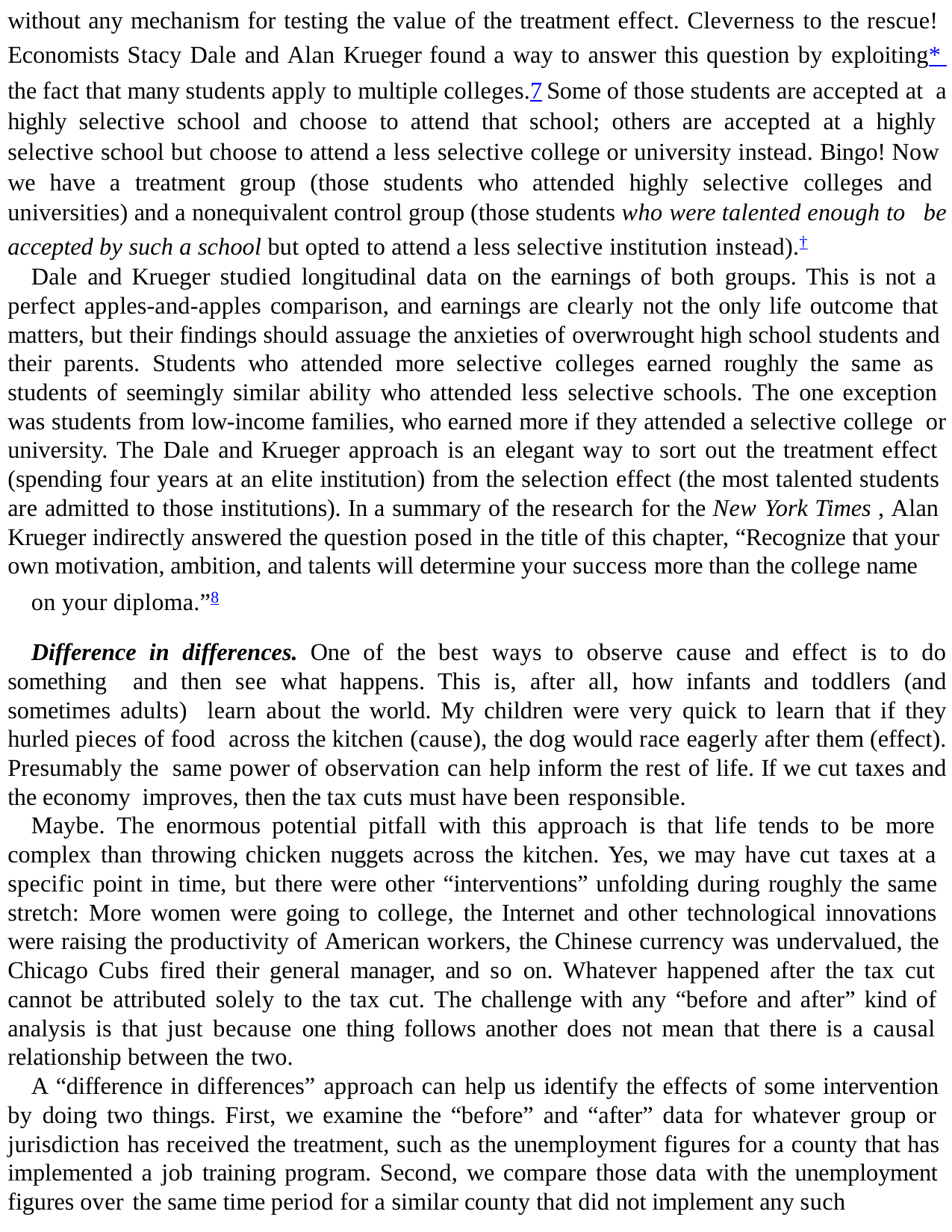

without any mechanism for testing the value of the treatment effect. Cleverness to the rescue!  Economists Stacy Dale and Alan Krueger found a way to answer this question by exploiting*  the fact that many students apply to multiple colleges.7 Some of those students are accepted at  a highly selective school and choose to attend that school; others are accepted at a highly  selective school but choose to attend a less selective college or university instead. Bingo! Now  we have a treatment group (those students who attended highly selective colleges and  universities) and a nonequivalent control group (those students who were talented enough to  be accepted by such a school but opted to attend a less selective institution instead).†
Dale and Krueger studied longitudinal data on the earnings of both groups. This is not a  perfect apples-and-apples comparison, and earnings are clearly not the only life outcome that  matters, but their findings should assuage the anxieties of overwrought high school students and  their parents. Students who attended more selective colleges earned roughly the same as  students of seemingly similar ability who attended less selective schools. The one exception  was students from low-income families, who earned more if they attended a selective college  or university. The Dale and Krueger approach is an elegant way to sort out the treatment effect  (spending four years at an elite institution) from the selection effect (the most talented students  are admitted to those institutions). In a summary of the research for the New York Times , Alan  Krueger indirectly answered the question posed in the title of this chapter, “Recognize that your  own motivation, ambition, and talents will determine your success more than the college name
on your diploma.”8
Difference in differences. One of the best ways to observe cause and effect is to do something  and then see what happens. This is, after all, how infants and toddlers (and sometimes adults)  learn about the world. My children were very quick to learn that if they hurled pieces of food  across the kitchen (cause), the dog would race eagerly after them (effect). Presumably the  same power of observation can help inform the rest of life. If we cut taxes and the economy  improves, then the tax cuts must have been responsible.
Maybe. The enormous potential pitfall with this approach is that life tends to be more  complex than throwing chicken nuggets across the kitchen. Yes, we may have cut taxes at a  specific point in time, but there were other “interventions” unfolding during roughly the same  stretch: More women were going to college, the Internet and other technological innovations  were raising the productivity of American workers, the Chinese currency was undervalued, the  Chicago Cubs fired their general manager, and so on. Whatever happened after the tax cut  cannot be attributed solely to the tax cut. The challenge with any “before and after” kind of  analysis is that just because one thing follows another does not mean that there is a causal  relationship between the two.
A “difference in differences” approach can help us identify the effects of some intervention  by doing two things. First, we examine the “before” and “after” data for whatever group or  jurisdiction has received the treatment, such as the unemployment figures for a county that has  implemented a job training program. Second, we compare those data with the unemployment  figures over the same time period for a similar county that did not implement any such